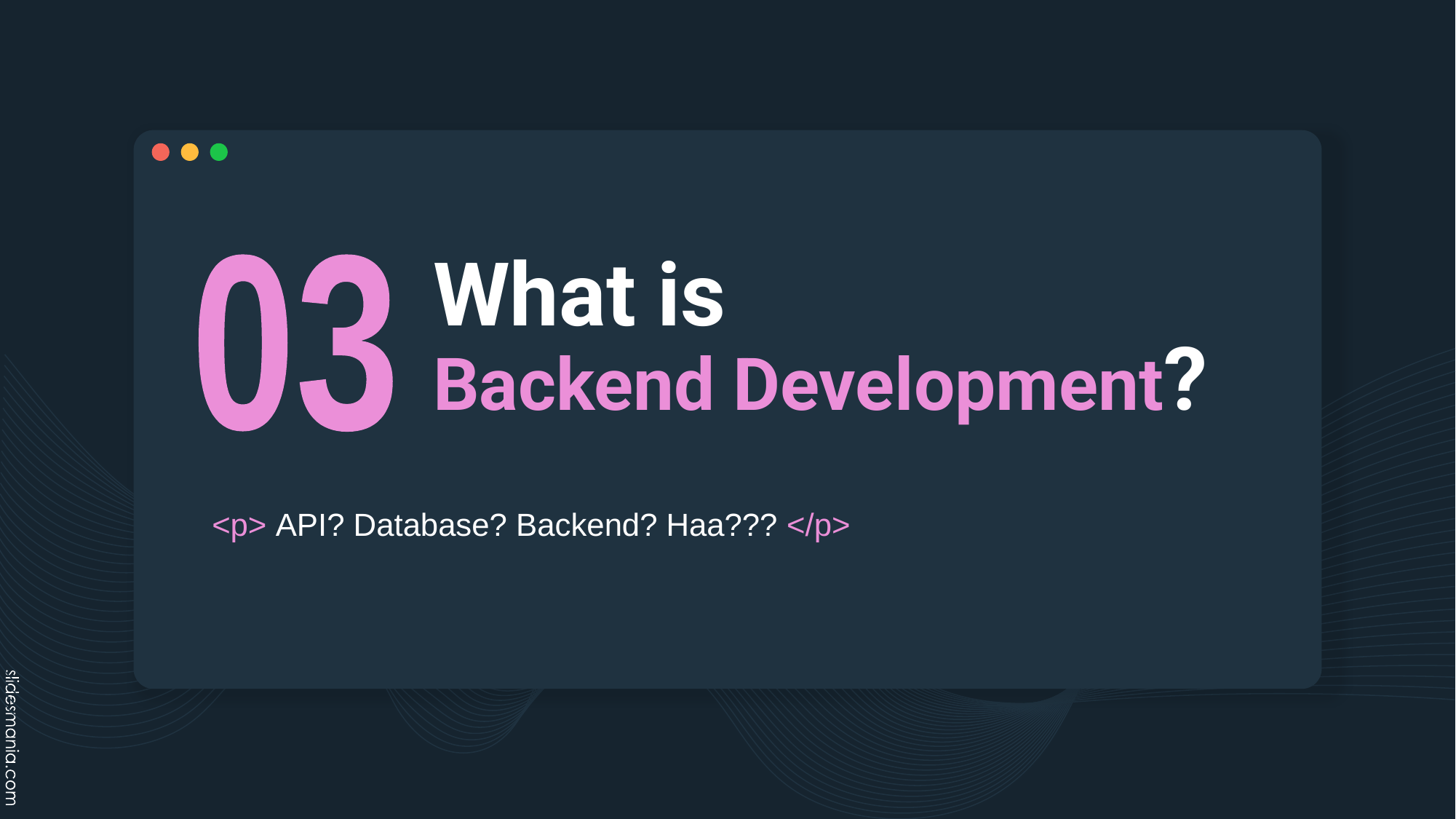

# What is Backend Development?
03
<p> API? Database? Backend? Haa??? </p>